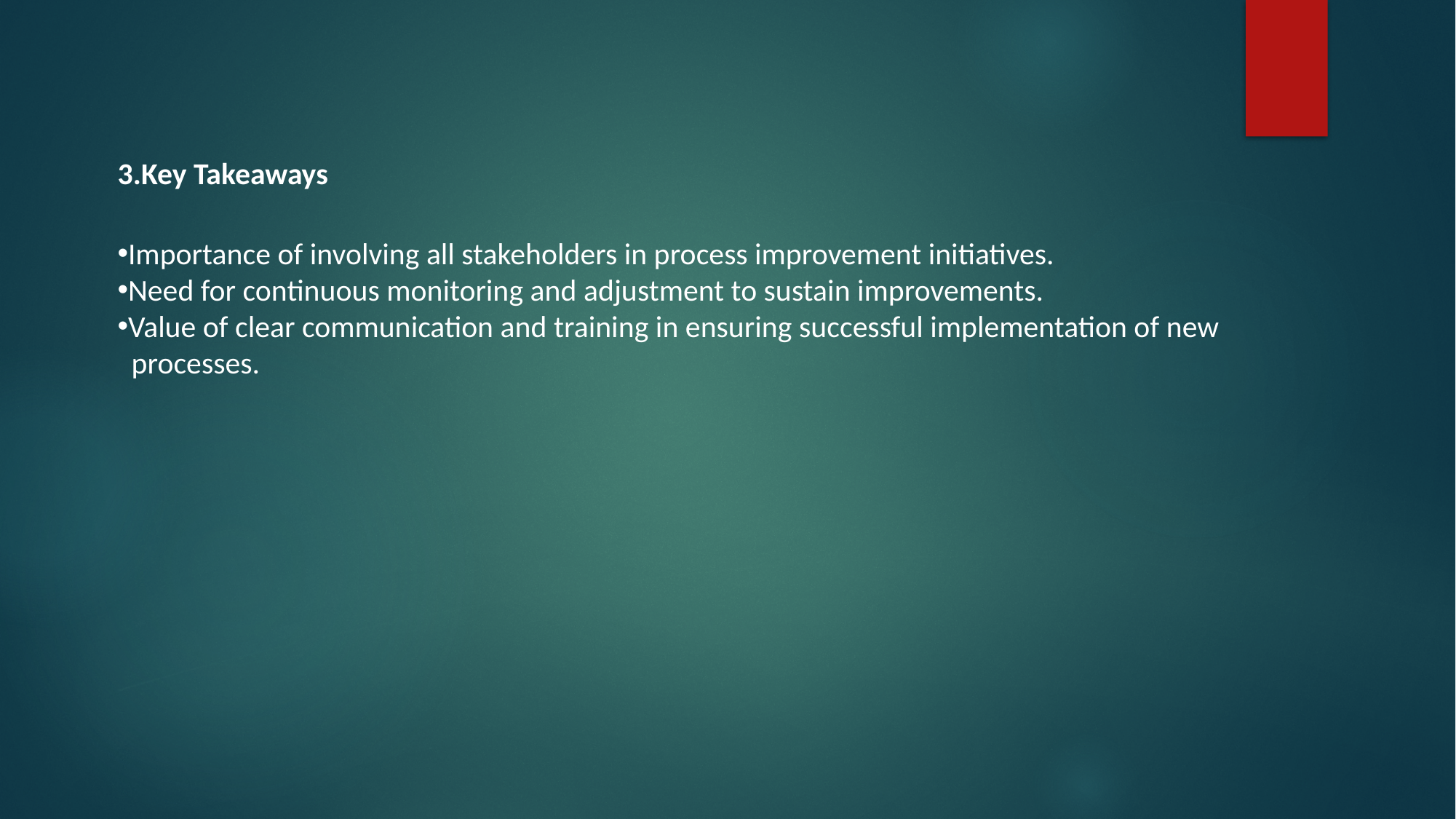

3.Key Takeaways

Importance of involving all stakeholders in process improvement initiatives.
Need for continuous monitoring and adjustment to sustain improvements.
Value of clear communication and training in ensuring successful implementation of new   processes.